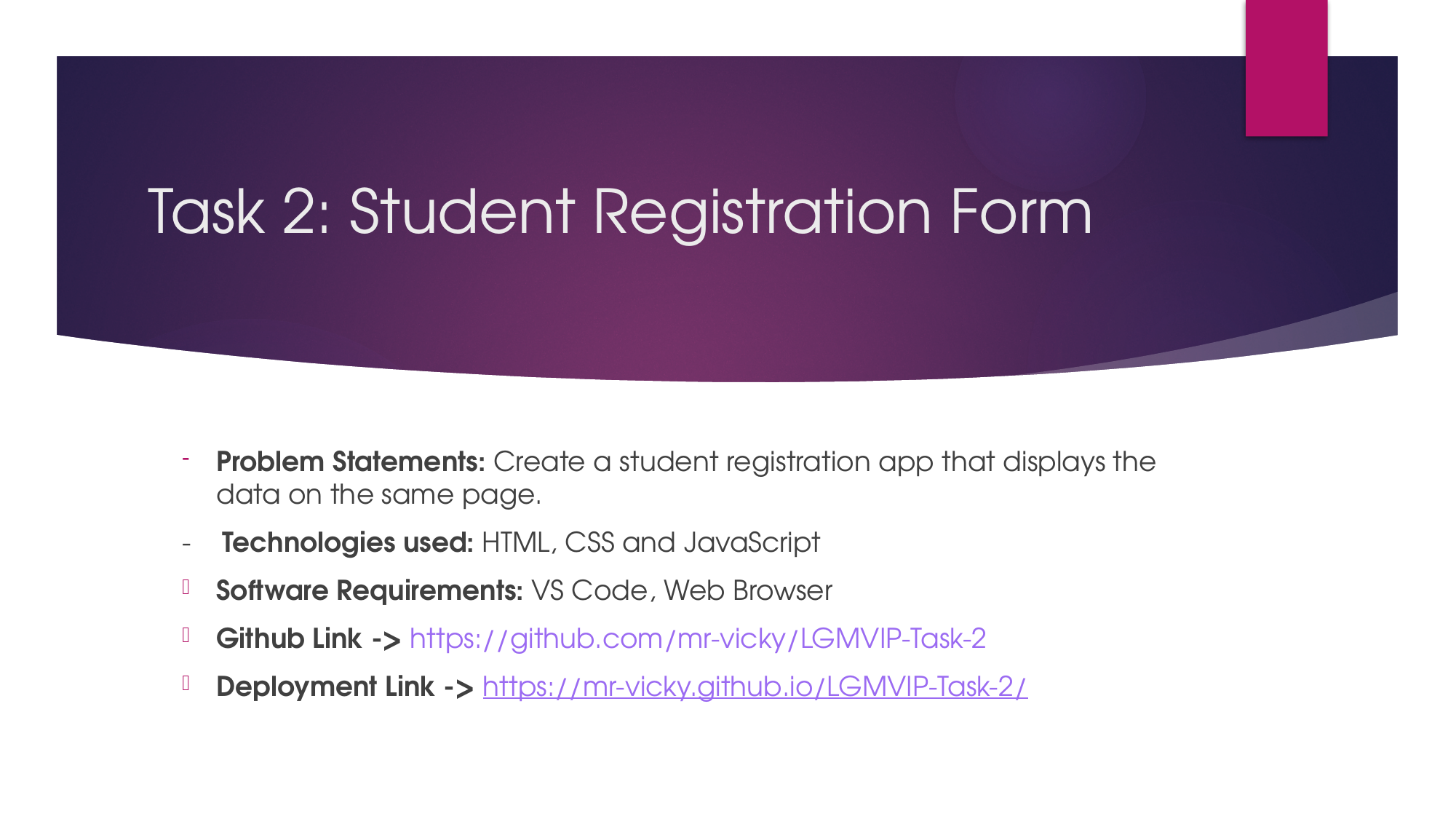

# Task 2: Student Registration Form
Problem Statements: Create a student registration app that displays the data on the same page.
-    Technologies used: HTML, CSS and JavaScript
Software Requirements: VS Code, Web Browser
Github Link -> https://github.com/mr-vicky/LGMVIP-Task-2
Deployment Link -> https://mr-vicky.github.io/LGMVIP-Task-2/